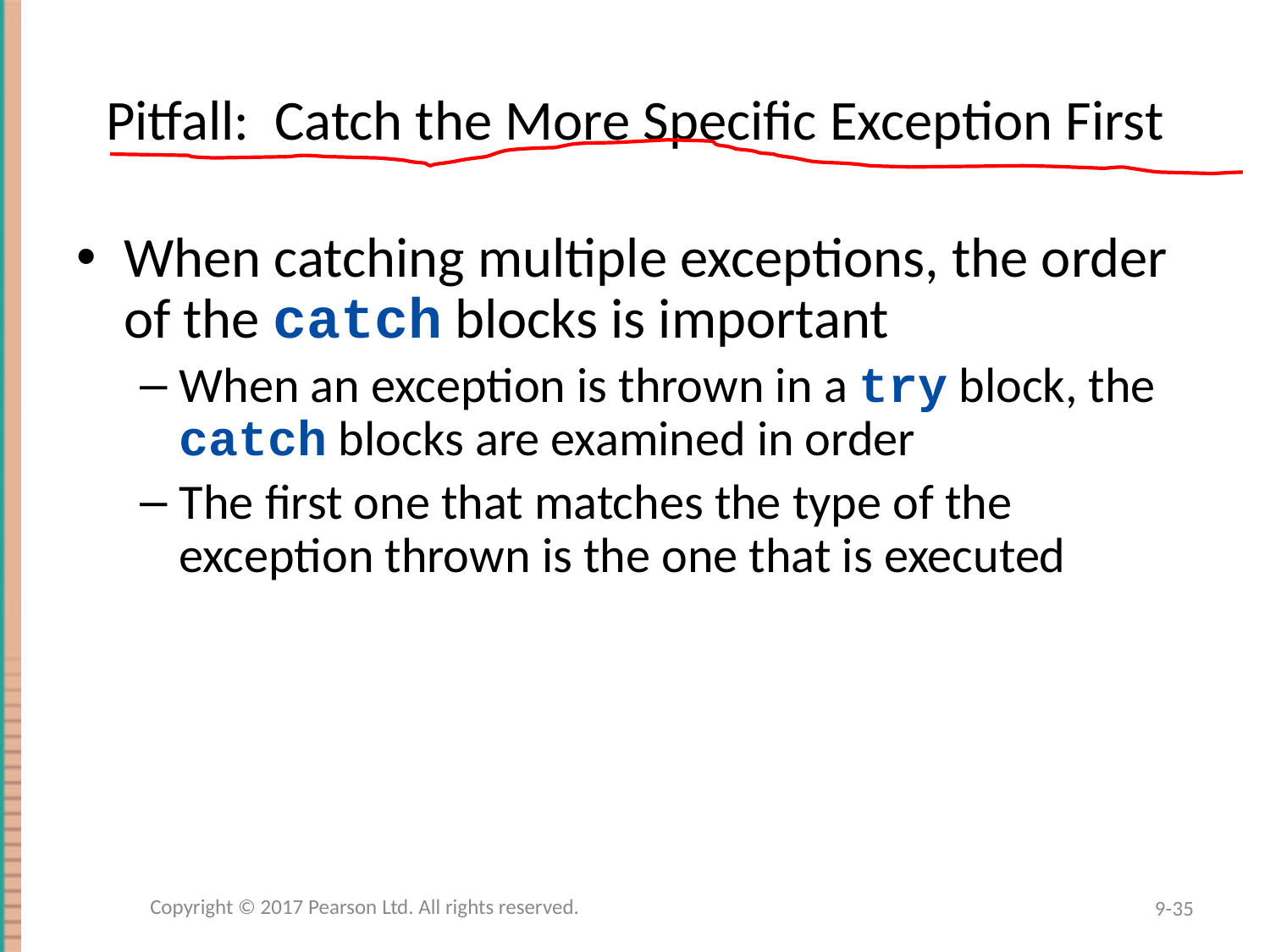

# Pitfall:  Catch the More Specific Exception First

When catching multiple exceptions, the order of the catch blocks is important
When an exception is thrown in a try block, the catch blocks are examined in order
The first one that matches the type of the exception thrown is the one that is executed
Copyright © 2017 Pearson Ltd. All rights reserved.
9-35